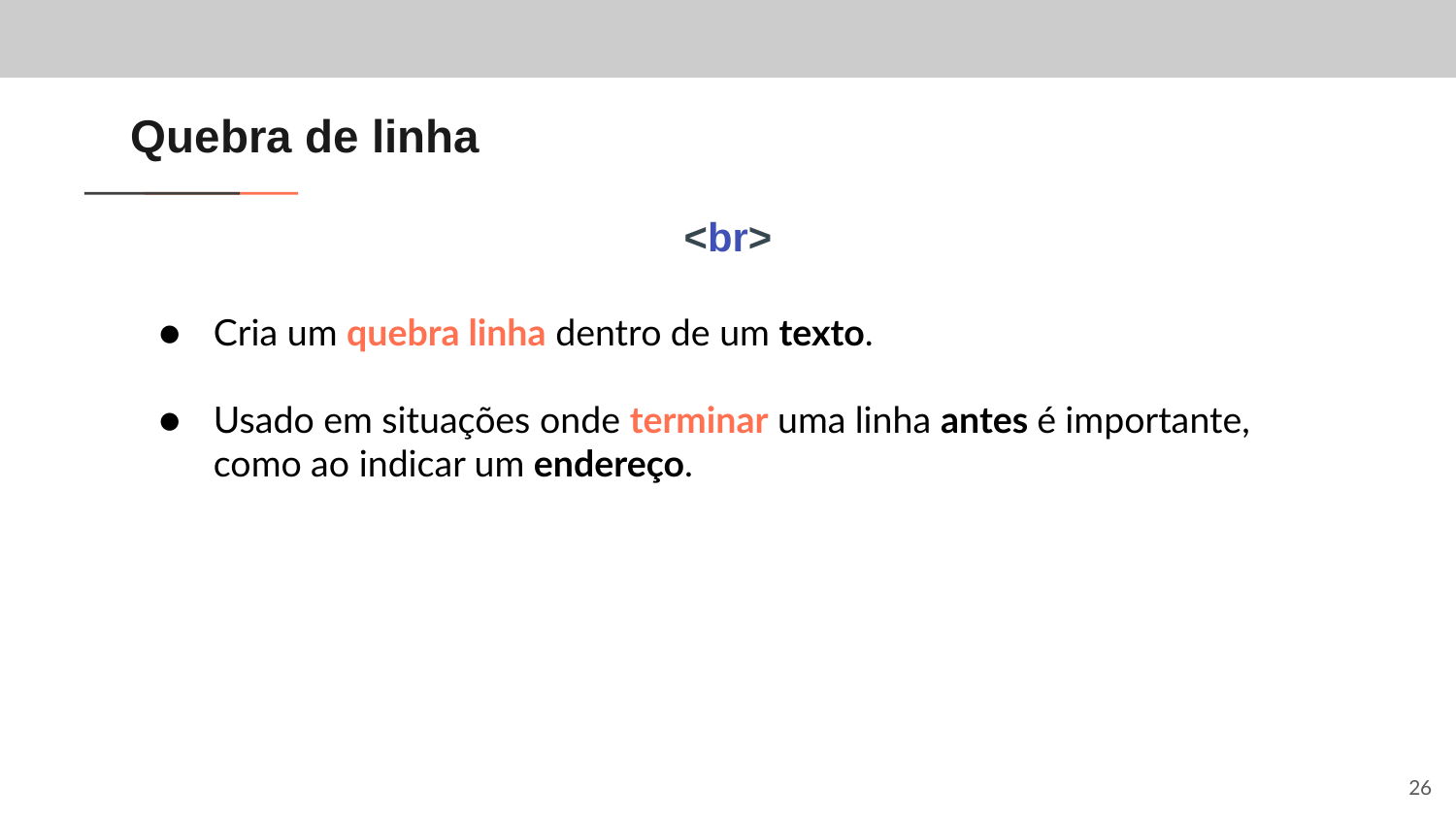

# Quebra de linha
<br>
Cria um quebra linha dentro de um texto.

Usado em situações onde terminar uma linha antes é importante, como ao indicar um endereço.
26